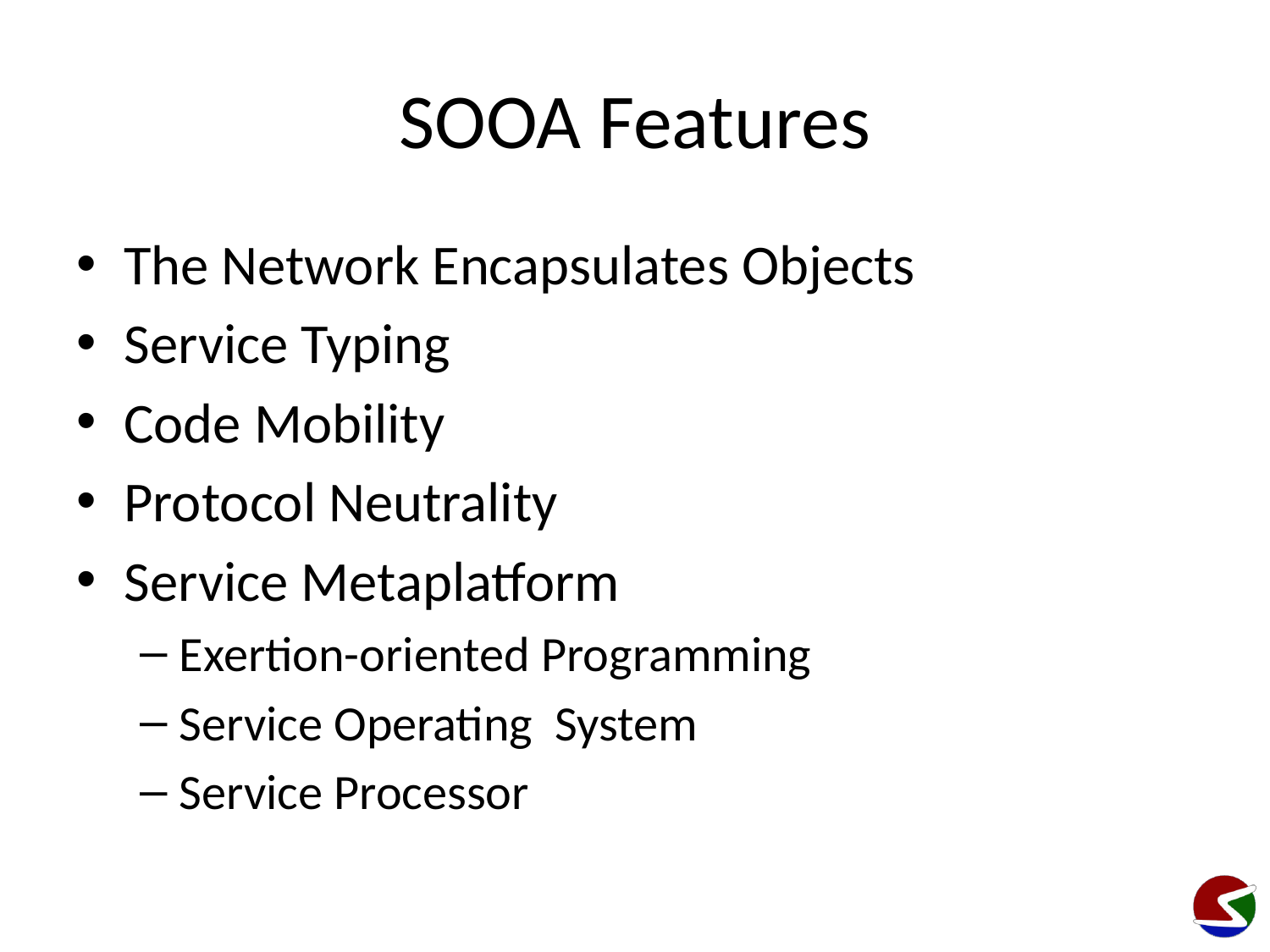

# SOOA Features
The Network Encapsulates Objects
Service Typing
Code Mobility
Protocol Neutrality
Service Metaplatform
Exertion-oriented Programming
Service Operating  System
Service Processor